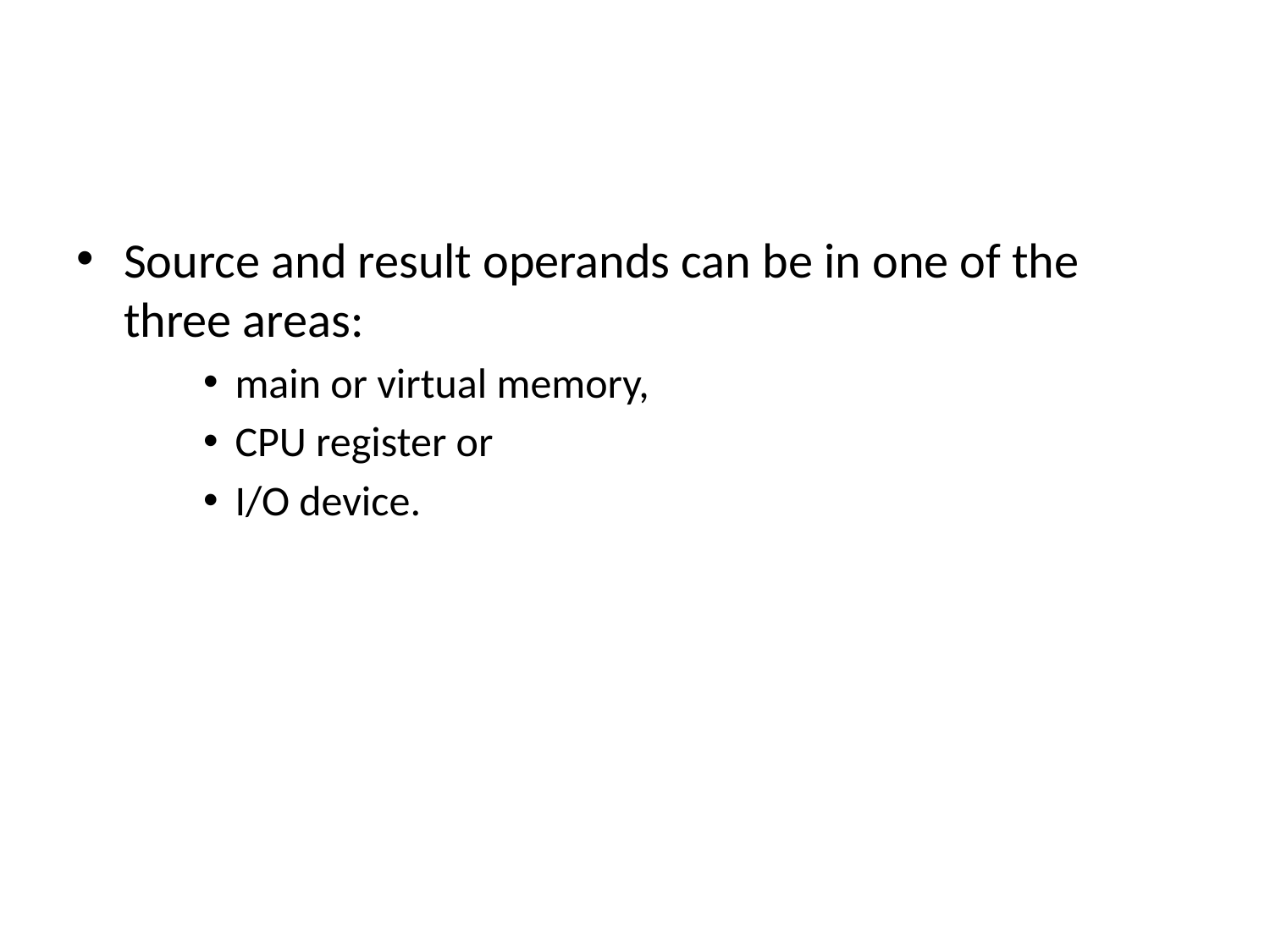

#
Source and result operands can be in one of the three areas:
main or virtual memory,
CPU register or
I/O device.